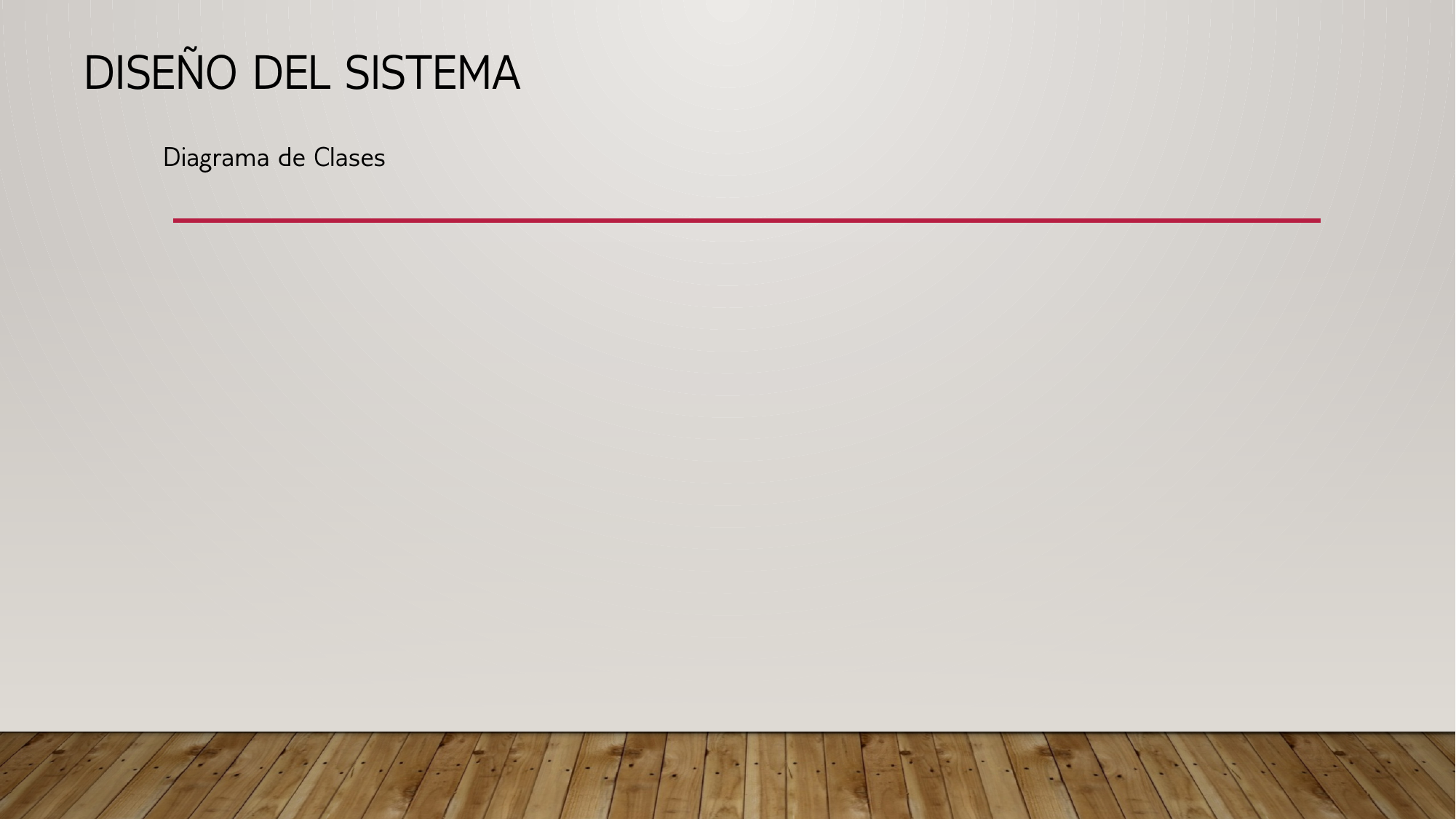

# Diseño del Sistema
Diagrama de Clases